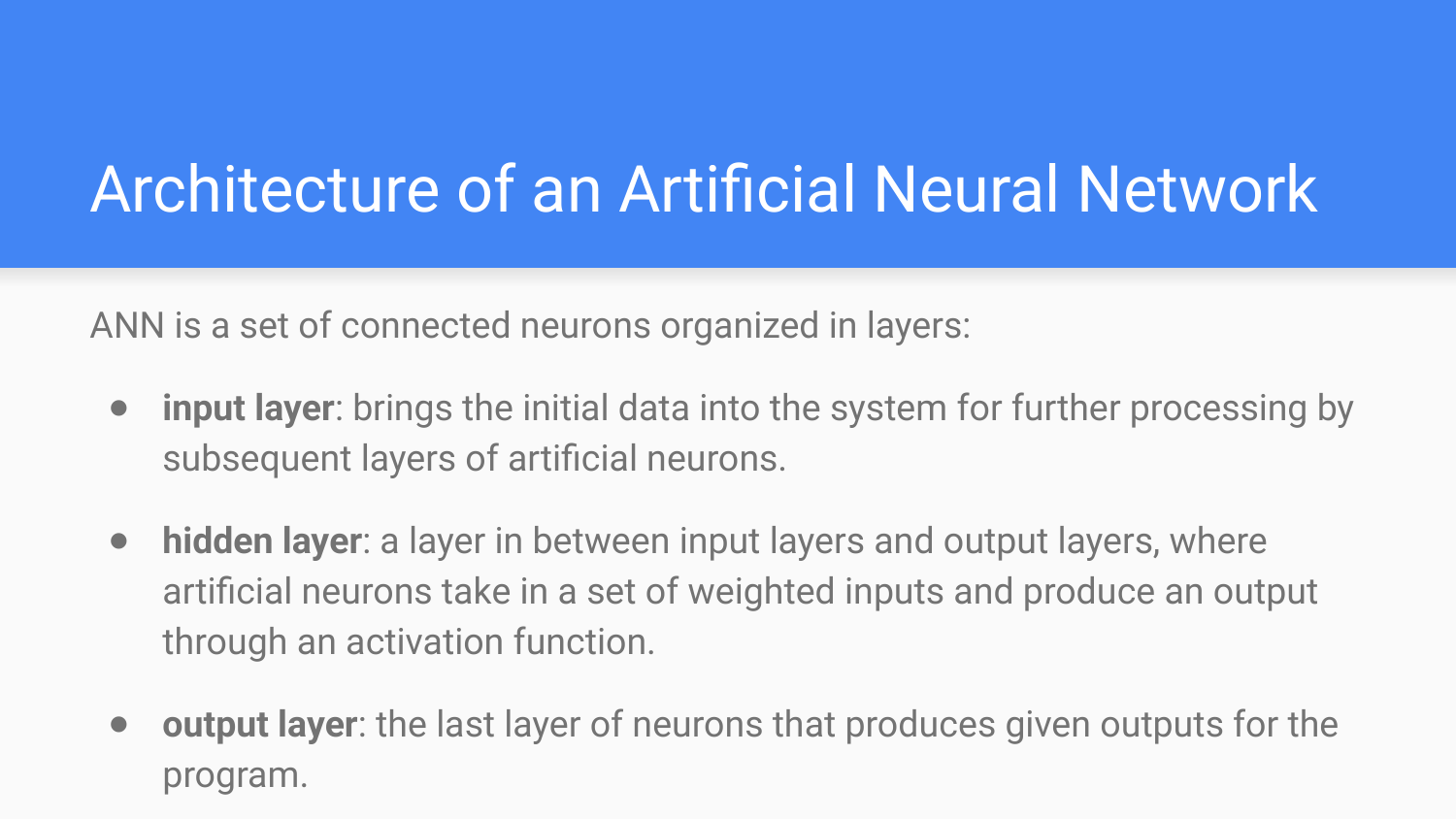

# Architecture of an Artificial Neural Network
ANN is a set of connected neurons organized in layers:
input layer: brings the initial data into the system for further processing by subsequent layers of artificial neurons.
hidden layer: a layer in between input layers and output layers, where artificial neurons take in a set of weighted inputs and produce an output through an activation function.
output layer: the last layer of neurons that produces given outputs for the program.